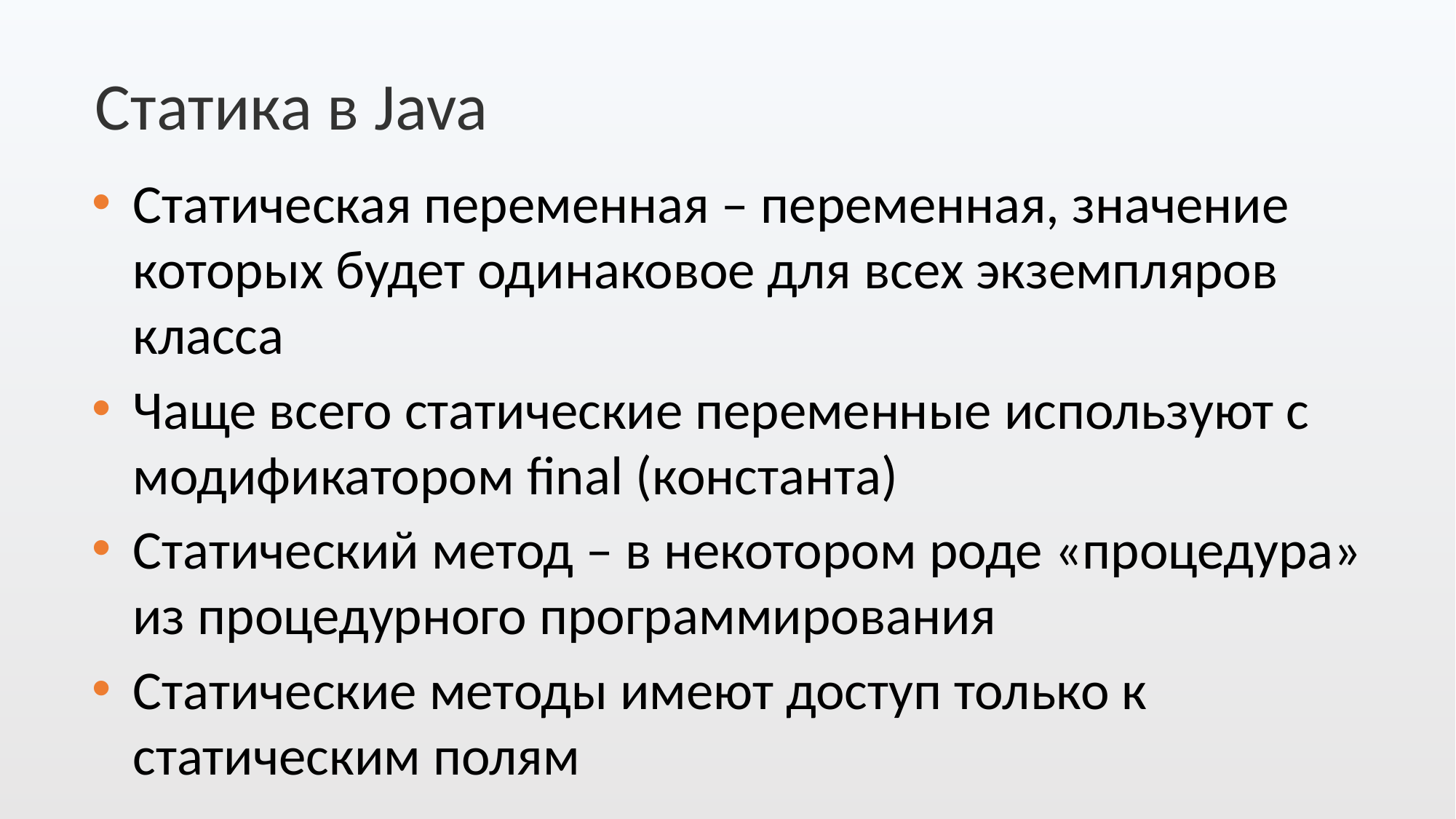

Статика в Java
Статическая переменная – переменная, значение которых будет одинаковое для всех экземпляров класса
Чаще всего статические переменные используют с модификатором final (константа)
Статический метод – в некотором роде «процедура» из процедурного программирования
Статические методы имеют доступ только к статическим полям